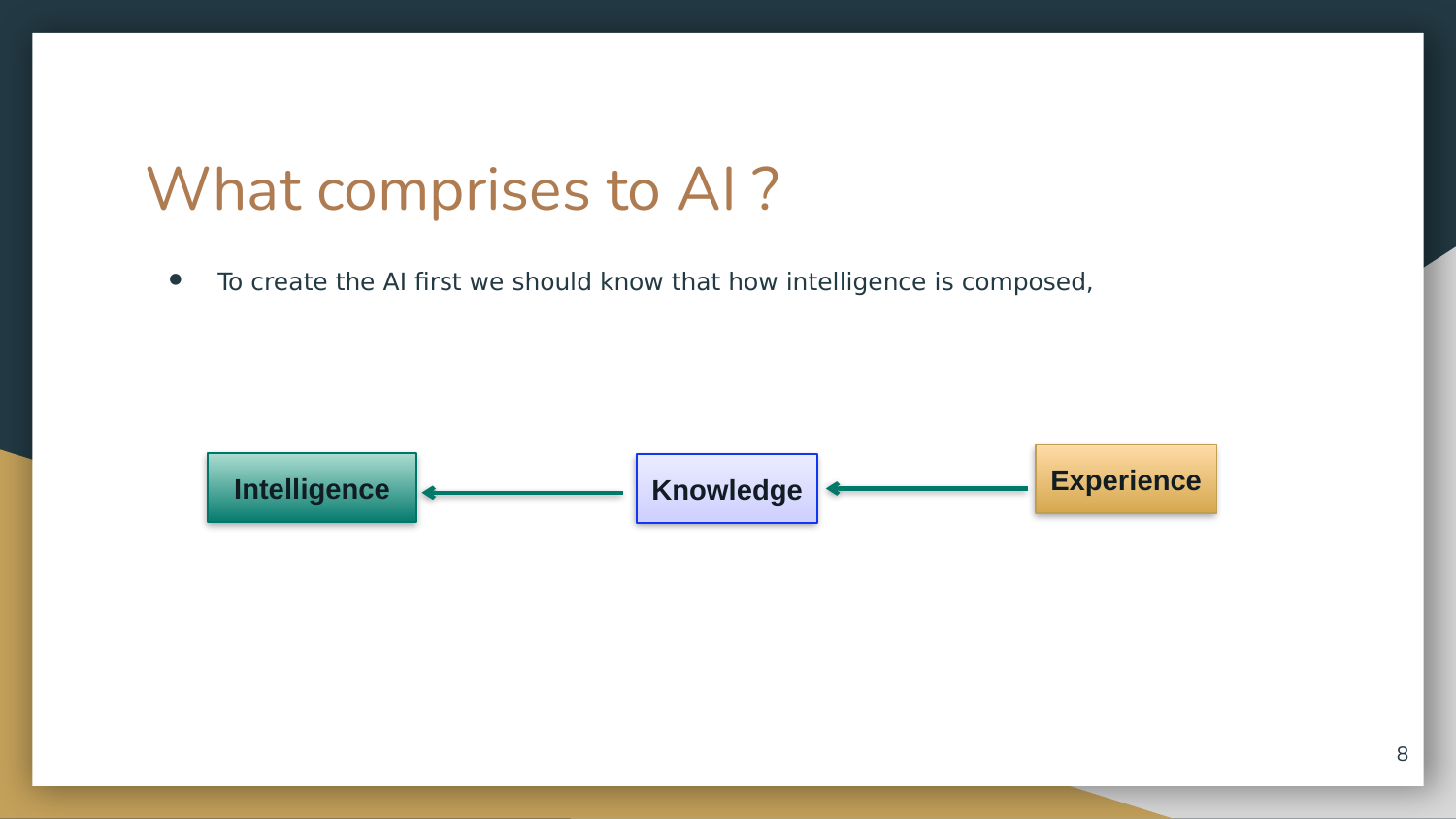

# What comprises to AI ?
To create the AI first we should know that how intelligence is composed,

Experience
Intelligence
Knowledge
8